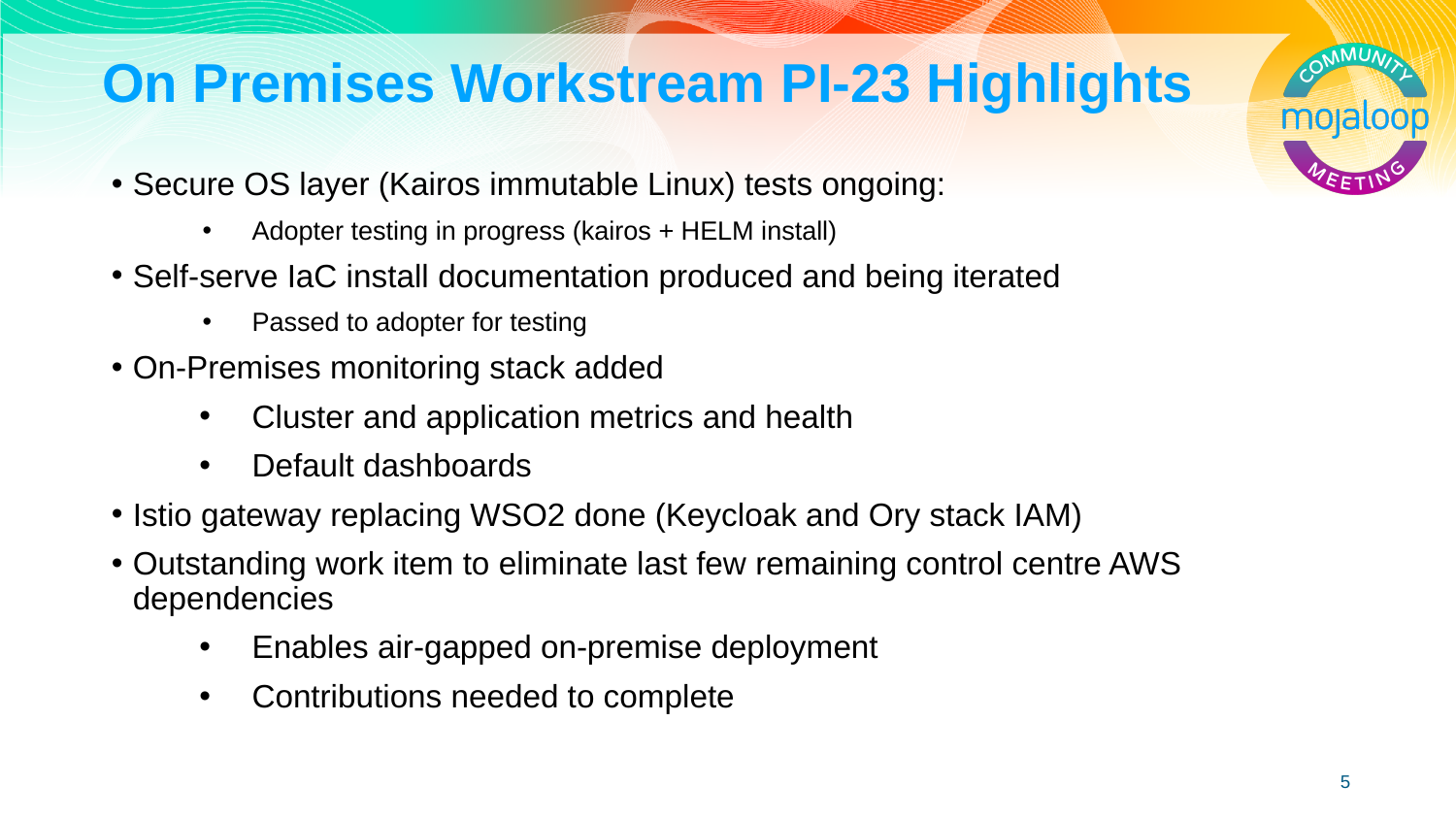

# On Premises Workstream PI-23 Highlights
Secure OS layer (Kairos immutable Linux) tests ongoing:
Adopter testing in progress (kairos + HELM install)
Self-serve IaC install documentation produced and being iterated
Passed to adopter for testing
On-Premises monitoring stack added
Cluster and application metrics and health
Default dashboards
Istio gateway replacing WSO2 done (Keycloak and Ory stack IAM)
Outstanding work item to eliminate last few remaining control centre AWS dependencies
Enables air-gapped on-premise deployment
Contributions needed to complete
5